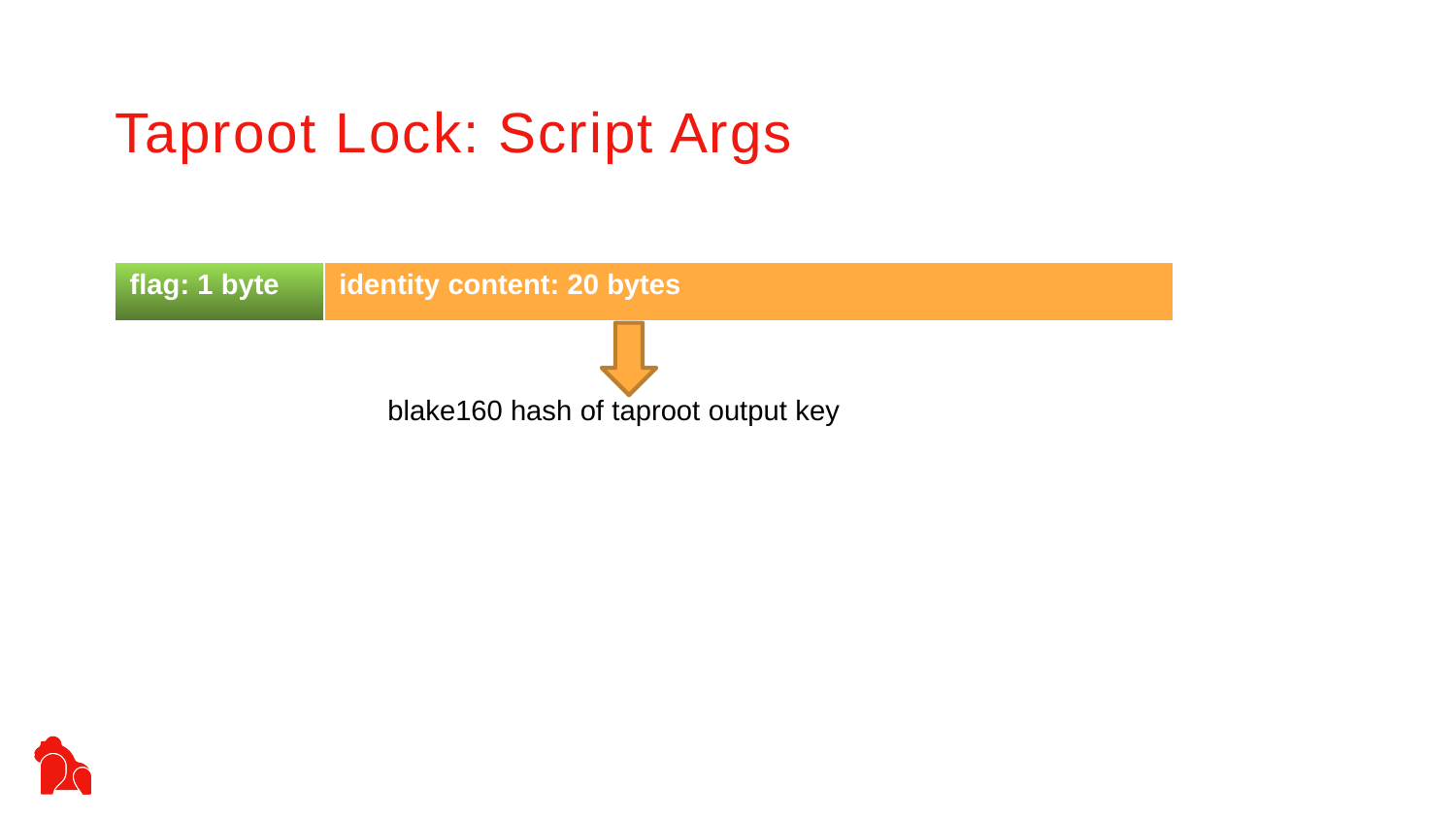

Taproot Lock: Script Args
| flag: 1 byte | identity content: 20 bytes |
| --- | --- |

blake160 hash of taproot output key